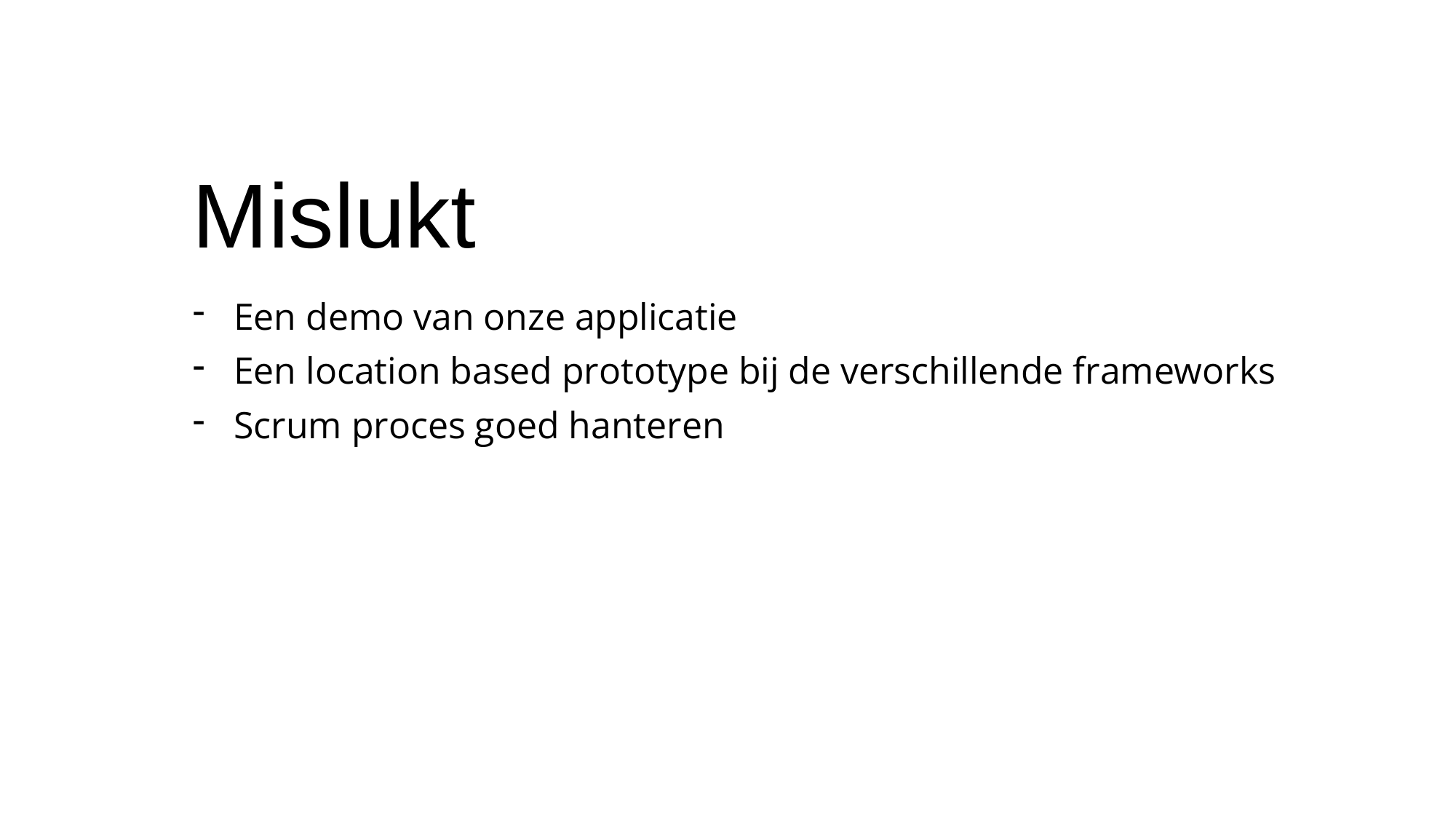

# Mislukt
Een demo van onze applicatie
Een location based prototype bij de verschillende frameworks
Scrum proces goed hanteren